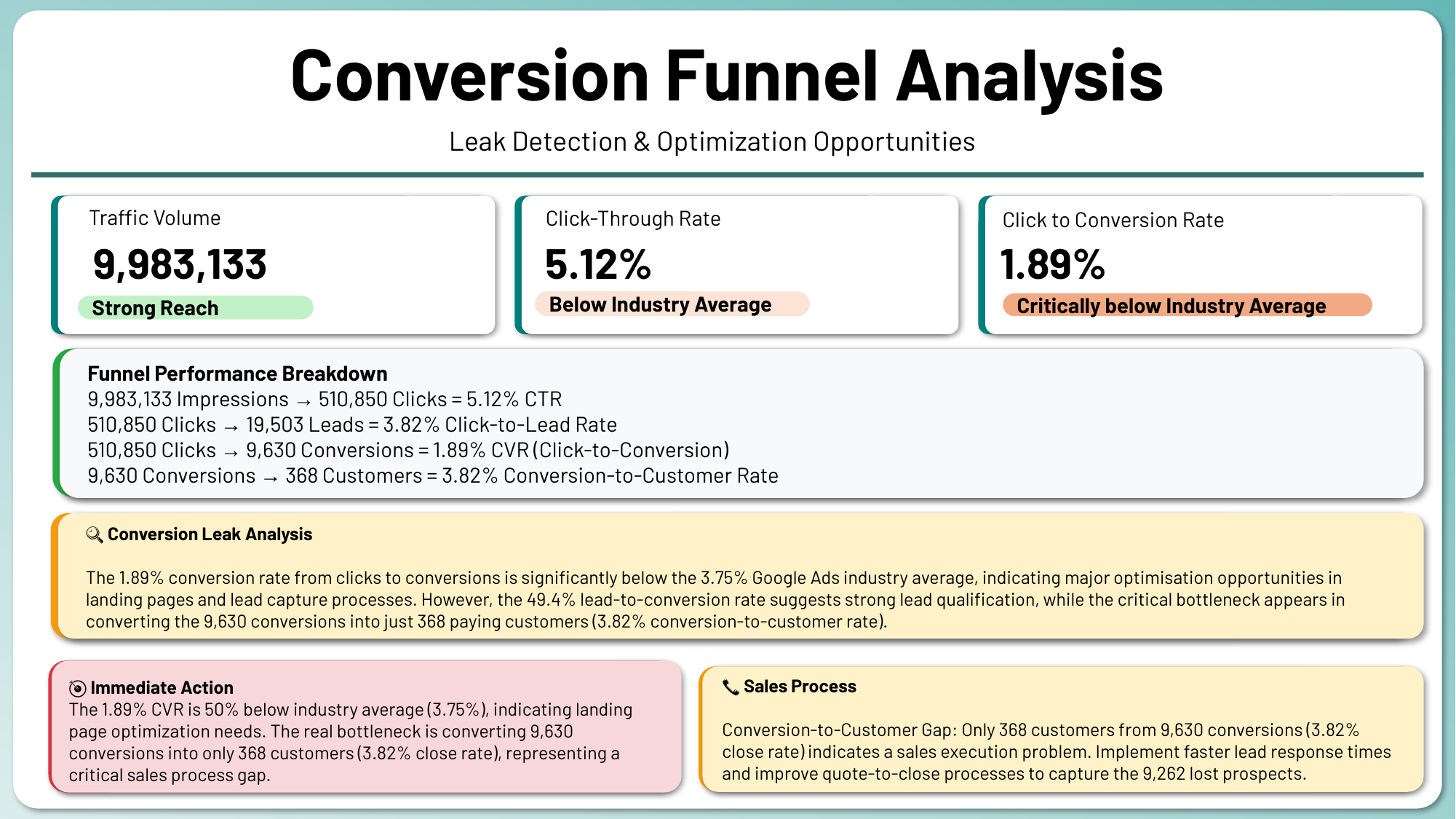

Conversion Funnel Analysis
Leak Detection & Optimization Opportunities
#

Traffic Volume
Click-Through Rate
Click to Conversion Rate
5.12%
1.89%
9,983,133
Below Industry Average
Critically below Industry Average
Strong Reach

Funnel Performance Breakdown
9,983,133 Impressions → 510,850 Clicks = 5.12% CTR
510,850 Clicks → 19,503 Leads = 3.82% Click-to-Lead Rate
510,850 Clicks → 9,630 Conversions = 1.89% CVR (Click-to-Conversion)
9,630 Conversions → 368 Customers = 3.82% Conversion-to-Customer Rate

🔍 Conversion Leak Analysis

The 1.89% conversion rate from clicks to conversions is significantly below the 3.75% Google Ads industry average, indicating major optimisation opportunities in landing pages and lead capture processes. However, the 49.4% lead-to-conversion rate suggests strong lead qualification, while the critical bottleneck appears in converting the 9,630 conversions into just 368 paying customers (3.82% conversion-to-customer rate).

🎯 Immediate Action
The 1.89% CVR is 50% below industry average (3.75%), indicating landing page optimization needs. The real bottleneck is converting 9,630 conversions into only 368 customers (3.82% close rate), representing a critical sales process gap.

📞 Sales Process

Conversion-to-Customer Gap: Only 368 customers from 9,630 conversions (3.82% close rate) indicates a sales execution problem. Implement faster lead response times and improve quote-to-close processes to capture the 9,262 lost prospects.